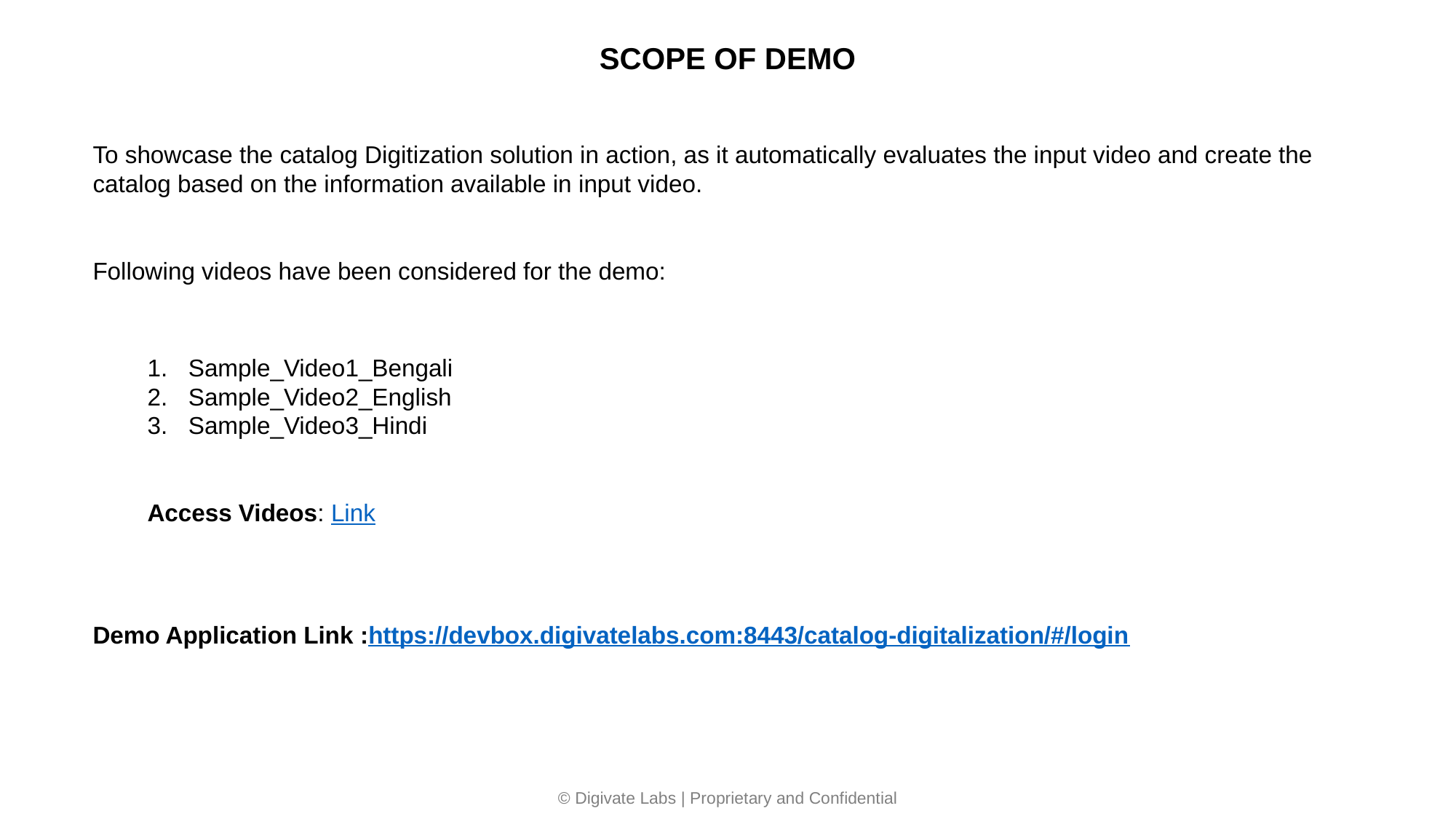

SCOPE OF DEMO
To showcase the catalog Digitization solution in action, as it automatically evaluates the input video and create the catalog based on the information available in input video.

Following videos have been considered for the demo:
Sample_Video1_Bengali
Sample_Video2_English
Sample_Video3_Hindi

Access Videos: Link
Demo Application Link :https://devbox.digivatelabs.com:8443/catalog-digitalization/#/login

© Digivate Labs | Proprietary and Confidential